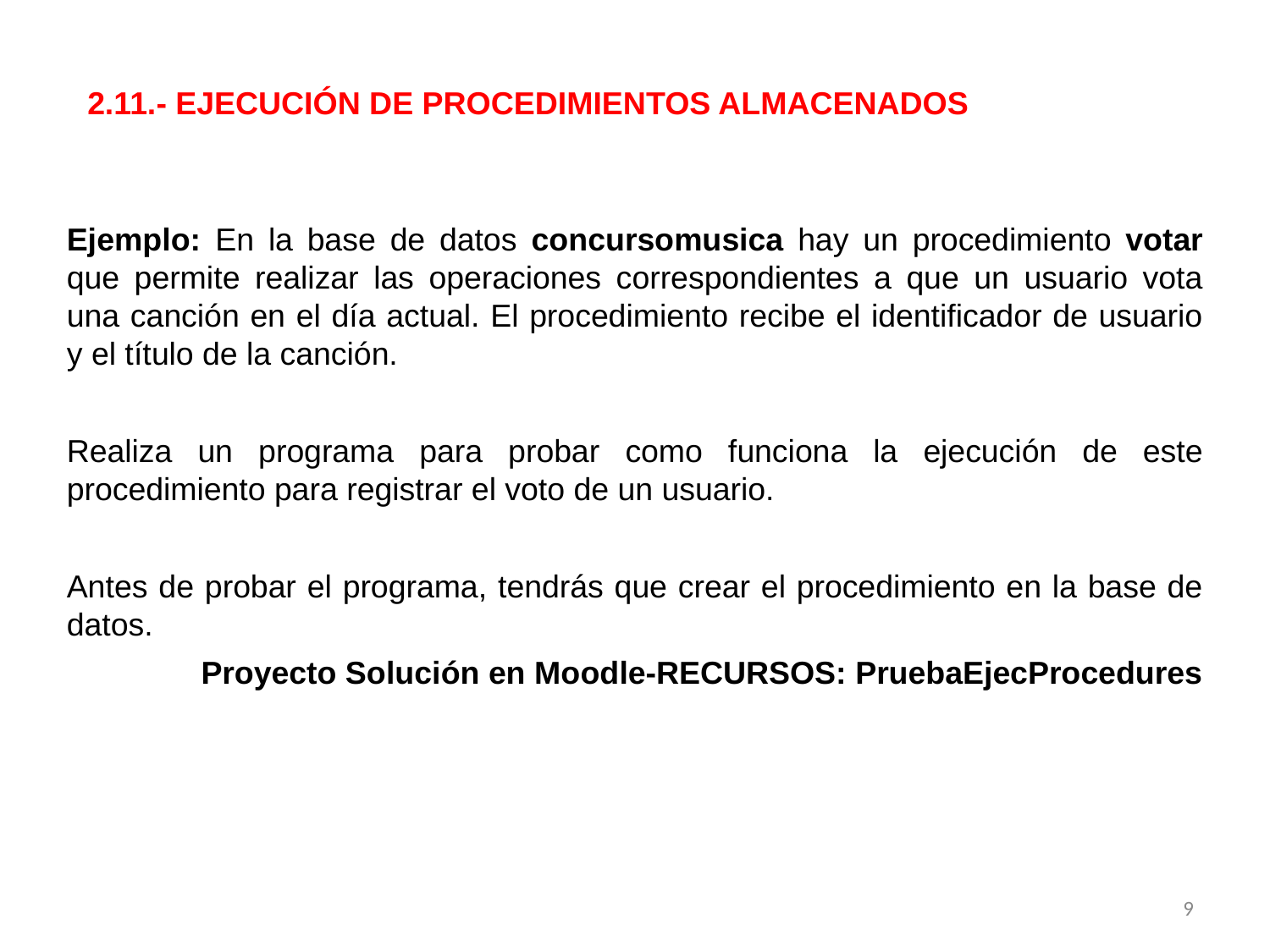

2.11.- EJECUCIÓN DE PROCEDIMIENTOS ALMACENADOS

Ejemplo: En la base de datos concursomusica hay un procedimiento votar que permite realizar las operaciones correspondientes a que un usuario vota una canción en el día actual. El procedimiento recibe el identificador de usuario y el título de la canción.

Realiza un programa para probar como funciona la ejecución de este procedimiento para registrar el voto de un usuario.

Antes de probar el programa, tendrás que crear el procedimiento en la base de datos.
Proyecto Solución en Moodle-RECURSOS: PruebaEjecProcedures
9